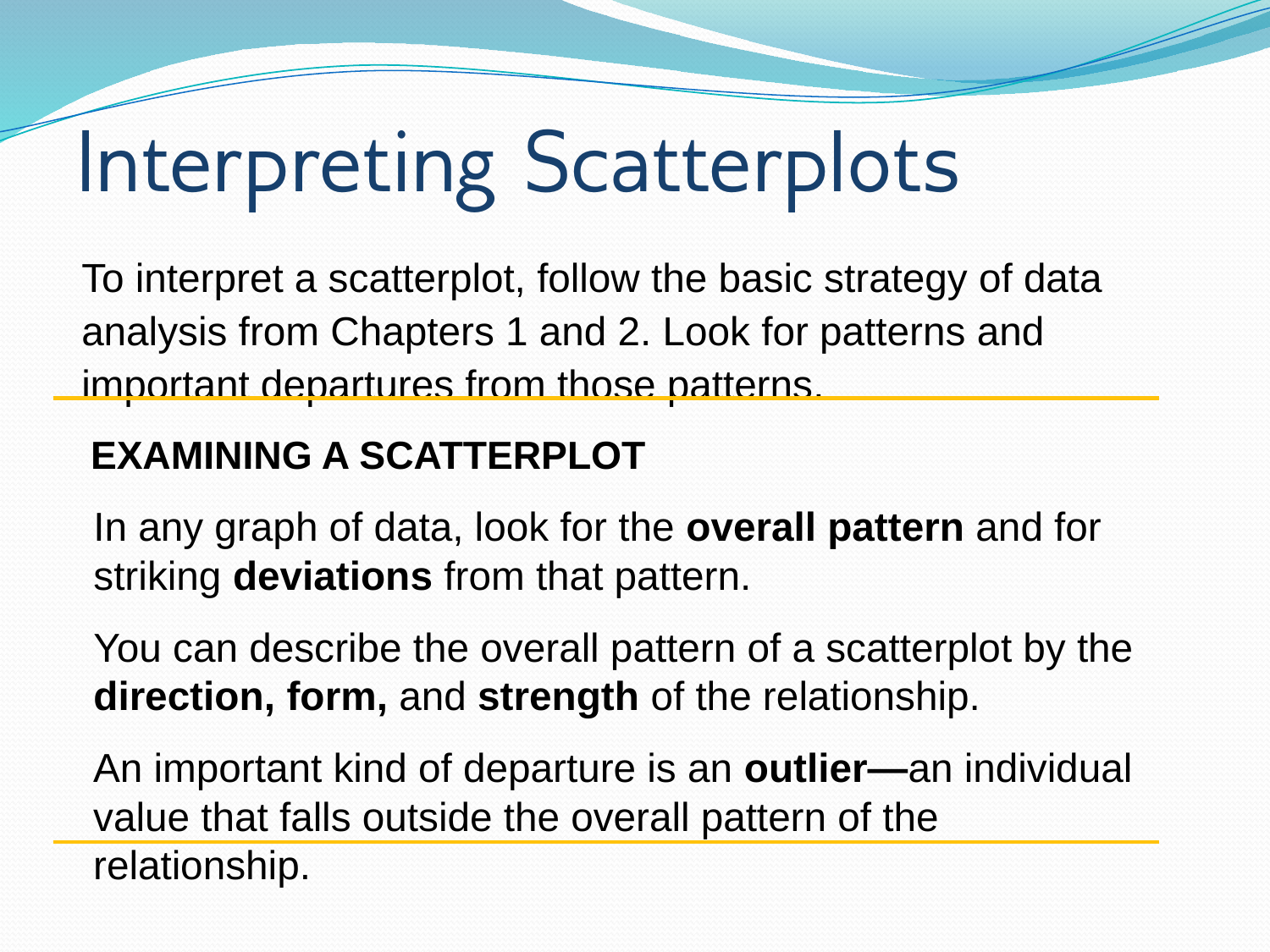

# Interpreting Scatterplots
To interpret a scatterplot, follow the basic strategy of data analysis from Chapters 1 and 2. Look for patterns and important departures from those patterns.
EXAMINING A SCATTERPLOT
In any graph of data, look for the overall pattern and for striking deviations from that pattern.
You can describe the overall pattern of a scatterplot by the direction, form, and strength of the relationship.
An important kind of departure is an outlier—an individual value that falls outside the overall pattern of the relationship.